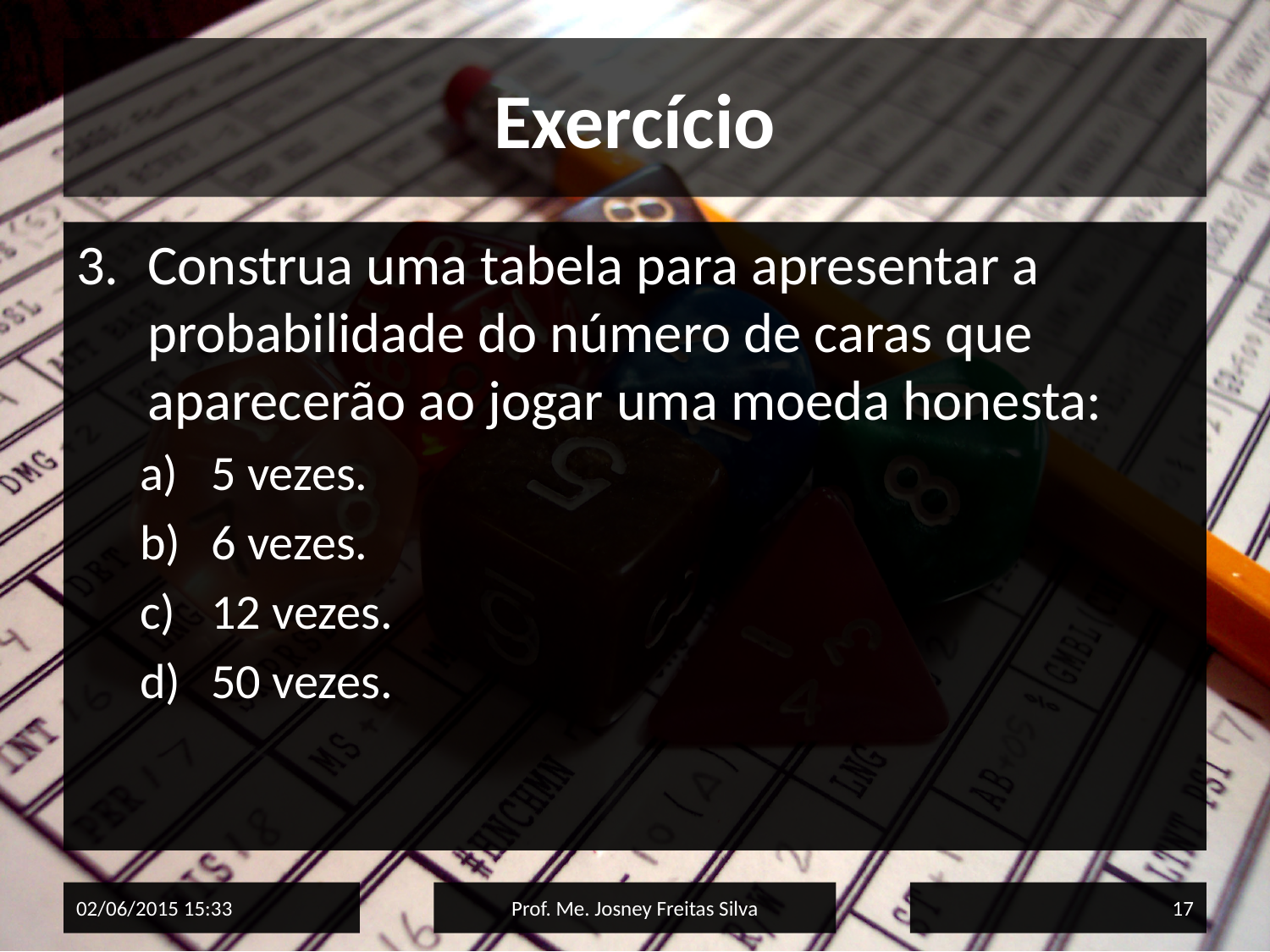

# Exercício
Construa uma tabela para apresentar a probabilidade do número de caras que aparecerão ao jogar uma moeda honesta:
5 vezes.
6 vezes.
12 vezes.
50 vezes.
02/06/2015 15:33
Prof. Me. Josney Freitas Silva
17